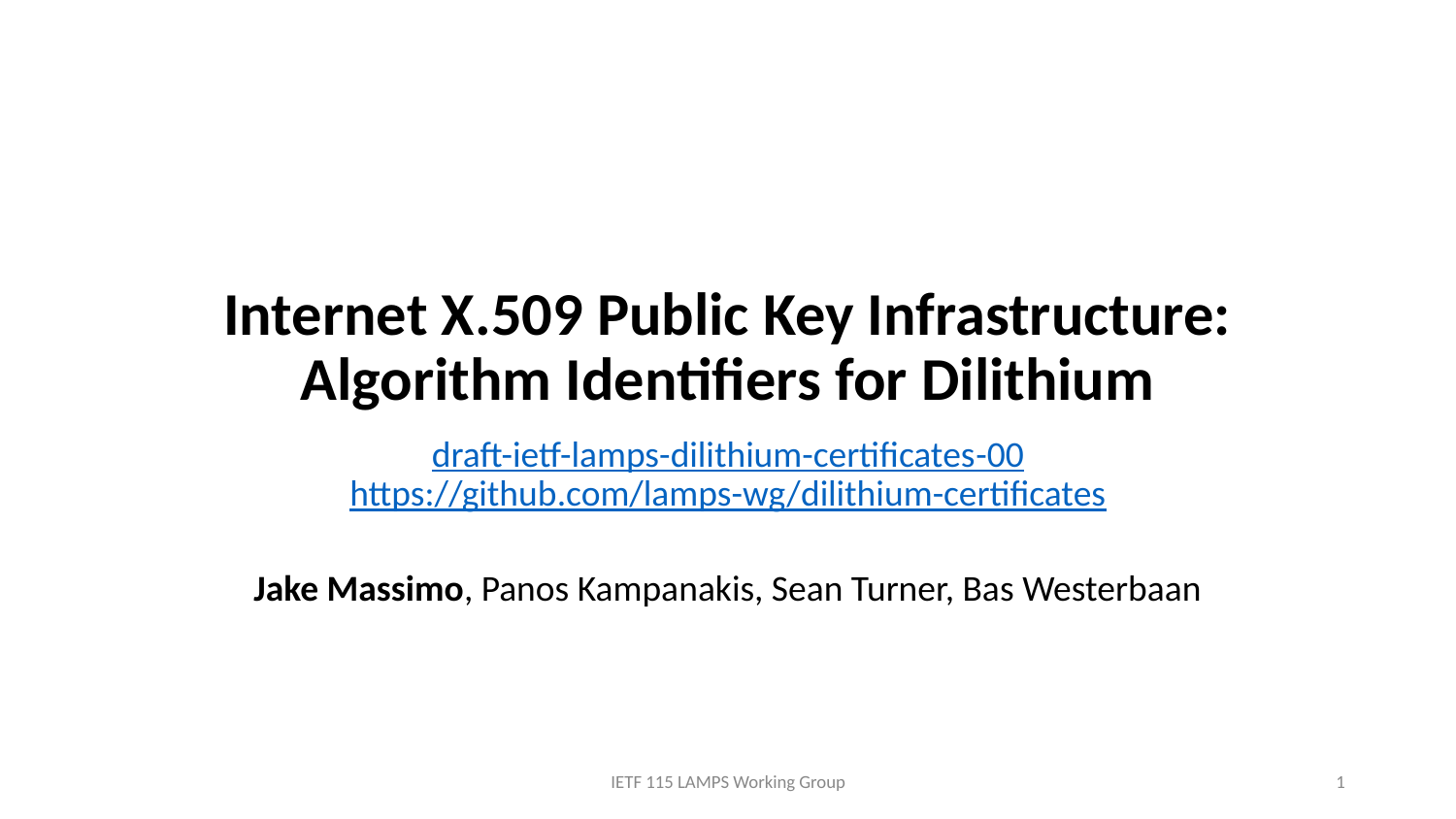

# Internet X.509 Public Key Infrastructure: Algorithm Identifiers for Dilithium
draft-ietf-lamps-dilithium-certificates-00
https://github.com/lamps-wg/dilithium-certificates

Jake Massimo, Panos Kampanakis, Sean Turner, Bas Westerbaan
IETF 115 LAMPS Working Group
1